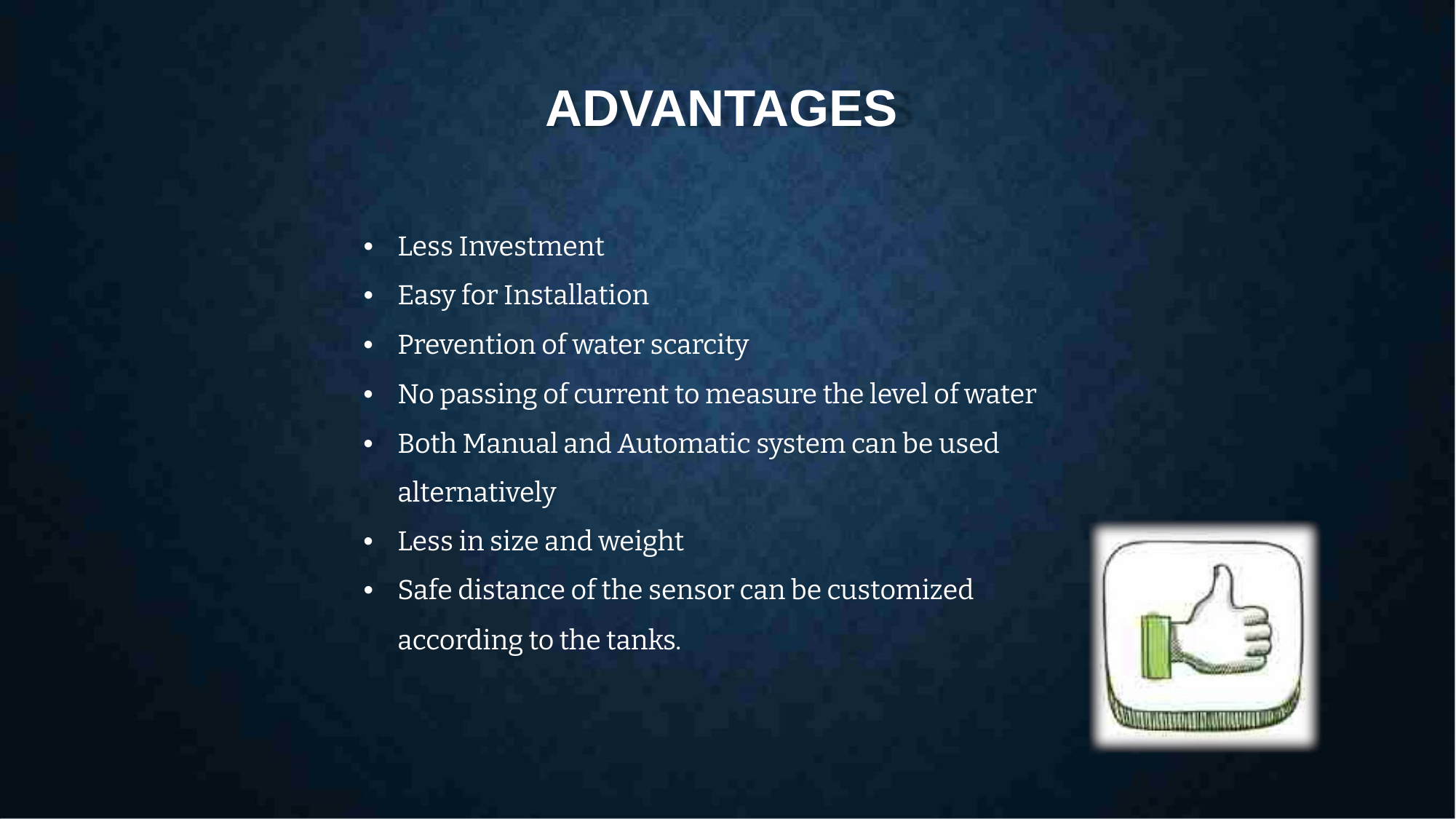

ADVANTAGES
• Less Investment
• Easy for Installation
• Prevention of water scarcity
• No passing of current to measure the level of water
• Both Manual and Automatic system can be used
alternatively
• Less in size and weight
• Safe distance of the sensor can be customized
according to the tanks.